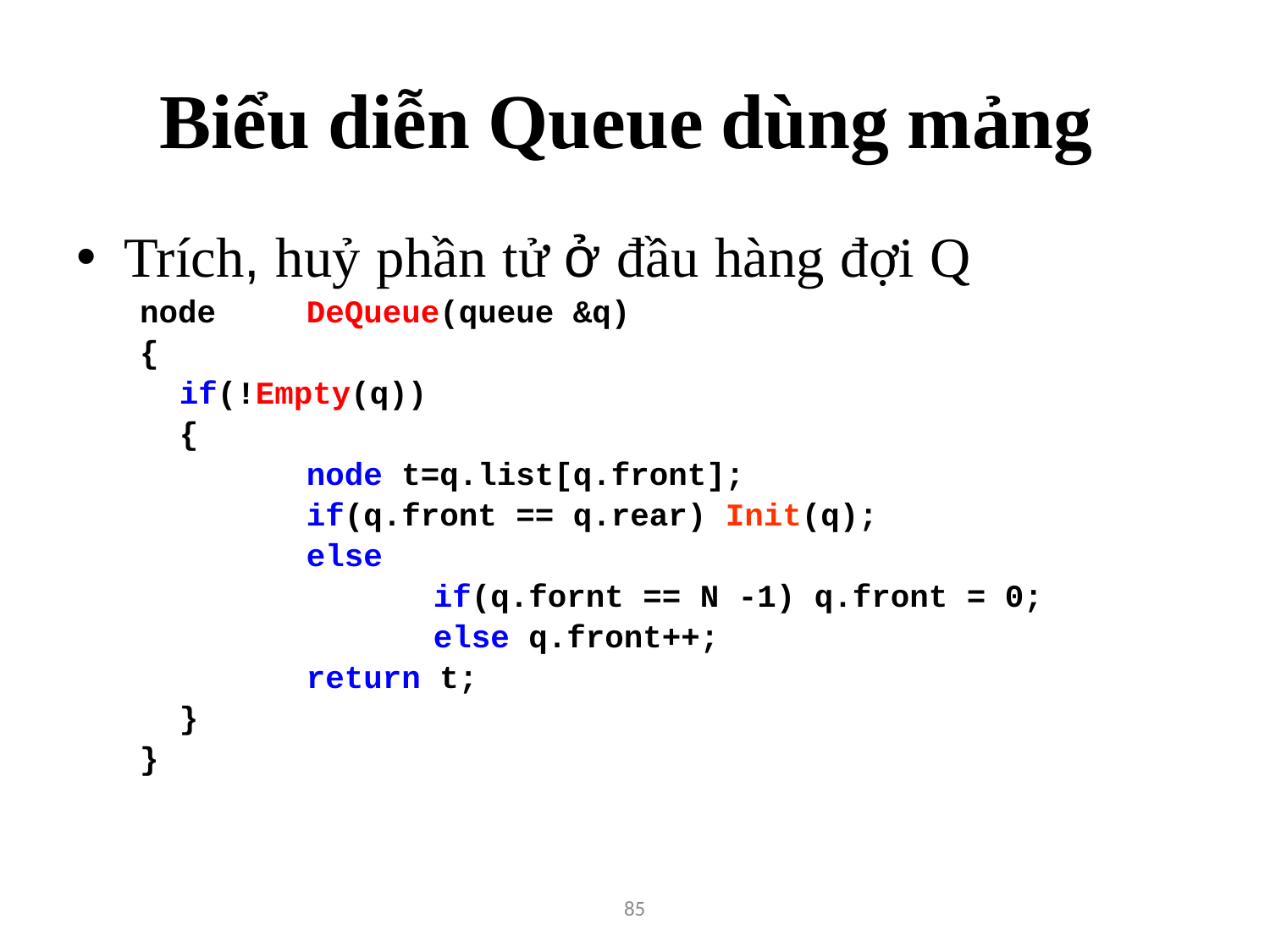

# Biểu diễn Queue dùng mảng
Trích, huỷ phần tử ở đầu hàng đợi Q
node	DeQueue(queue &q)
{
	if(!Empty(q))
	{
		node t=q.list[q.front];
		if(q.front == q.rear) Init(q);
		else
			if(q.fornt == N -1)	q.front = 0;
			else q.front++;
		return t;
	}
}

85